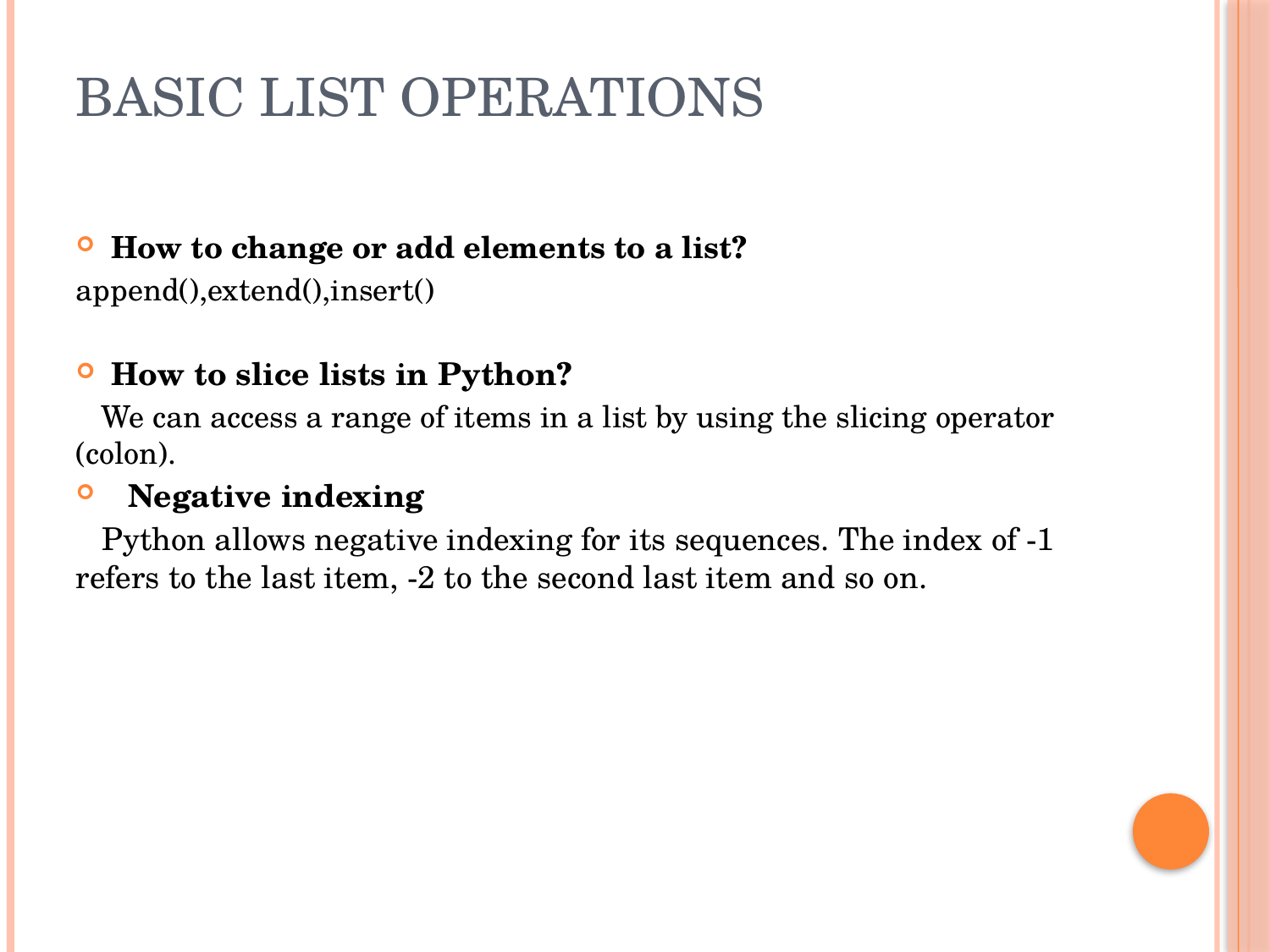

# Basic List Operations
How to change or add elements to a list?
append(),extend(),insert()

How to slice lists in Python?
   We can access a range of items in a list by using the slicing operator (colon).
  Negative indexing
   Python allows negative indexing for its sequences. The index of -1 refers to the last item, -2 to the second last item and so on.